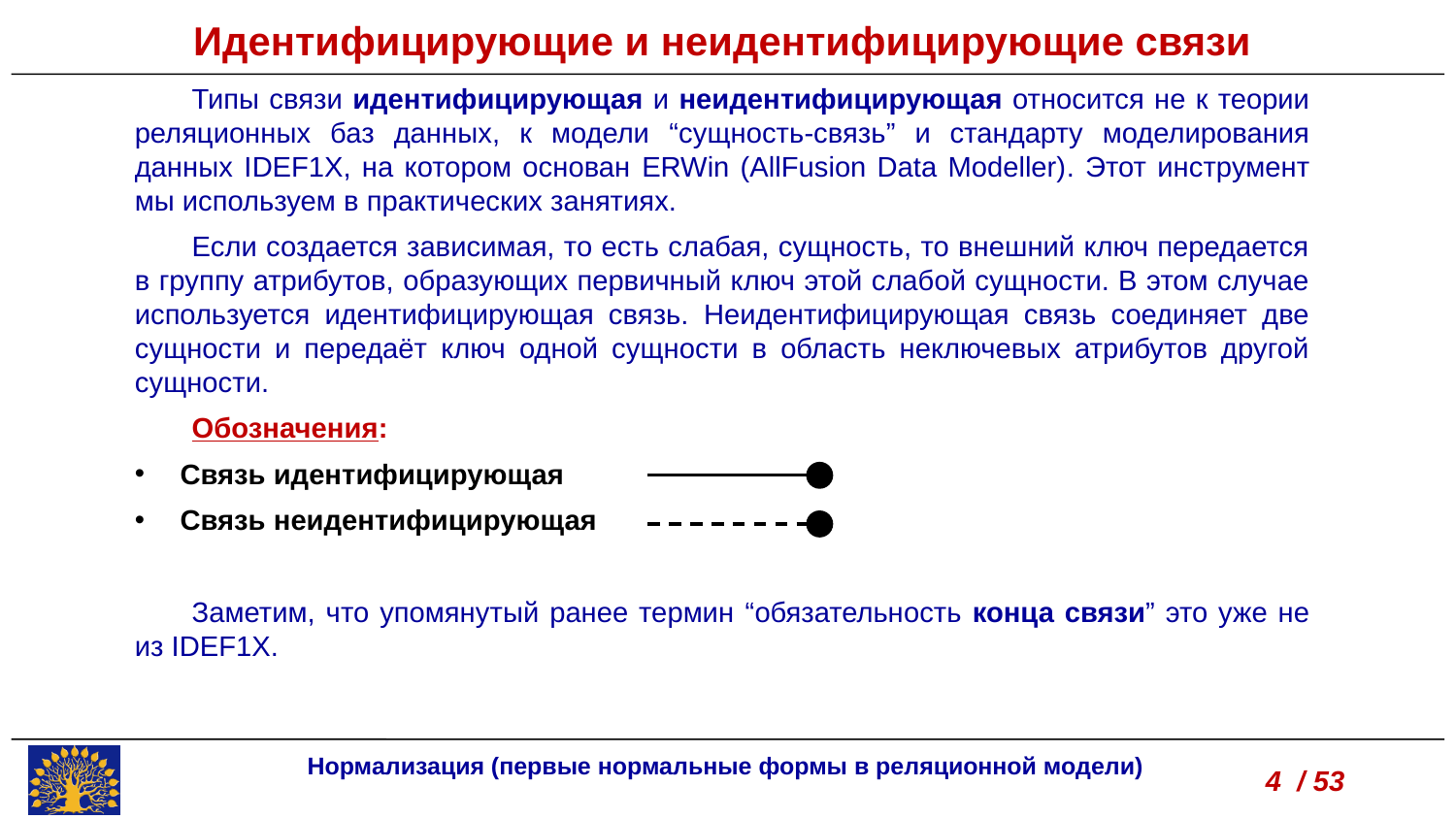

Идентифицирующие и неидентифицирующие связи
Типы связи идентифицирующая и неидентифицирующая относится не к теории реляционных баз данных, к модели “сущность-связь” и стандарту моделирования данных IDEF1X, на котором основан ERWin (AllFusion Data Modeller). Этот инструмент мы используем в практических занятиях.
Если создается зависимая, то есть слабая, сущность, то внешний ключ передается в группу атрибутов, образующих первичный ключ этой слабой сущности. В этом случае используется идентифицирующая связь. Неидентифицирующая связь соединяет две сущности и передаёт ключ одной сущности в область неключевых атрибутов другой сущности.
Обозначения:
Связь идентифицирующая
Связь неидентифицирующая

Заметим, что упомянутый ранее термин “обязательность конца связи” это уже не из IDEF1X.